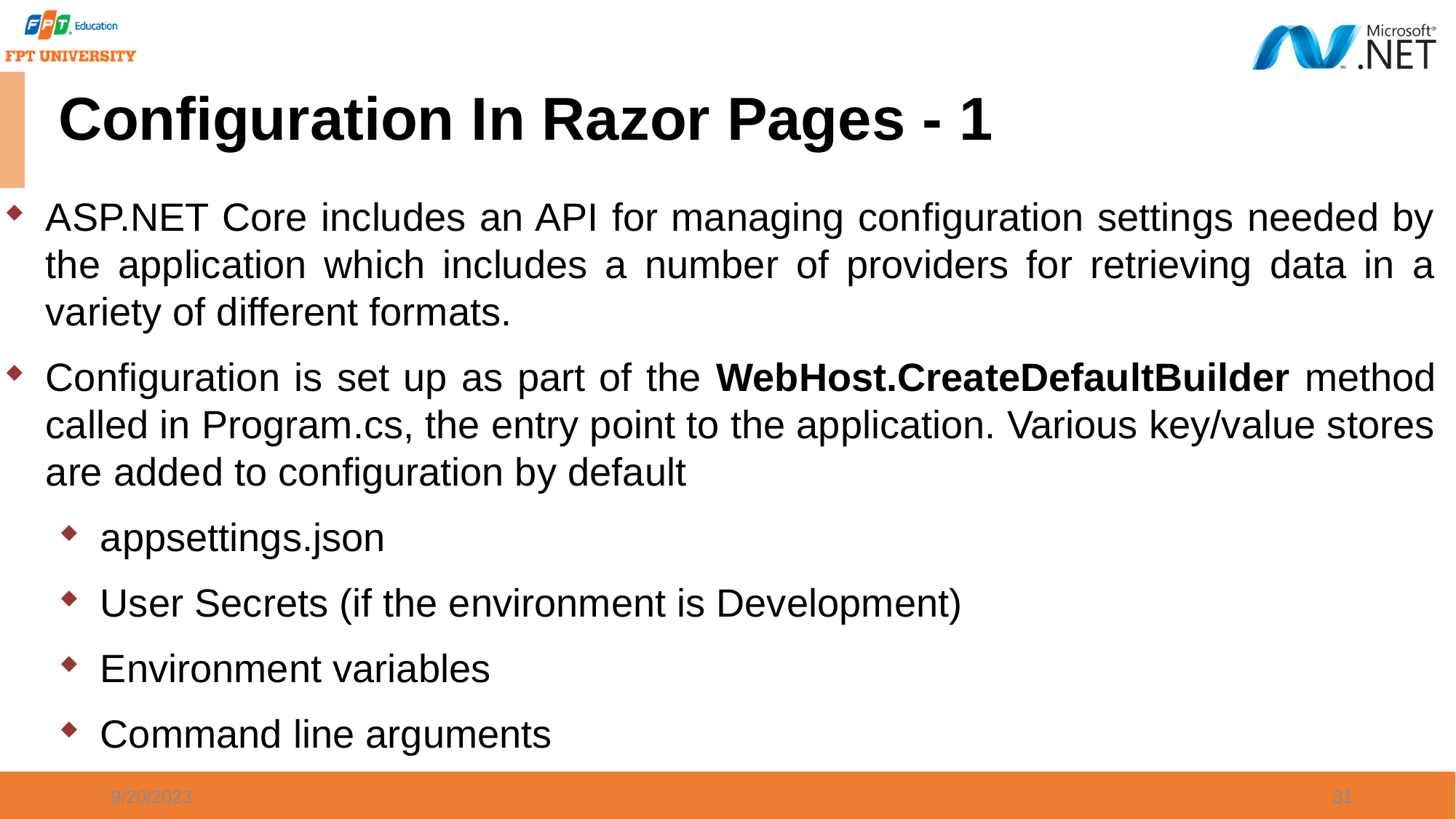

# Configuration In Razor Pages - 1
ASP.NET Core includes an API for managing configuration settings needed by the application which includes a number of providers for retrieving data in a variety of different formats.
Configuration is set up as part of the WebHost.CreateDefaultBuilder method called in Program.cs, the entry point to the application. Various key/value stores are added to configuration by default
appsettings.json
User Secrets (if the environment is Development)
Environment variables
Command line arguments

9/20/2023
31